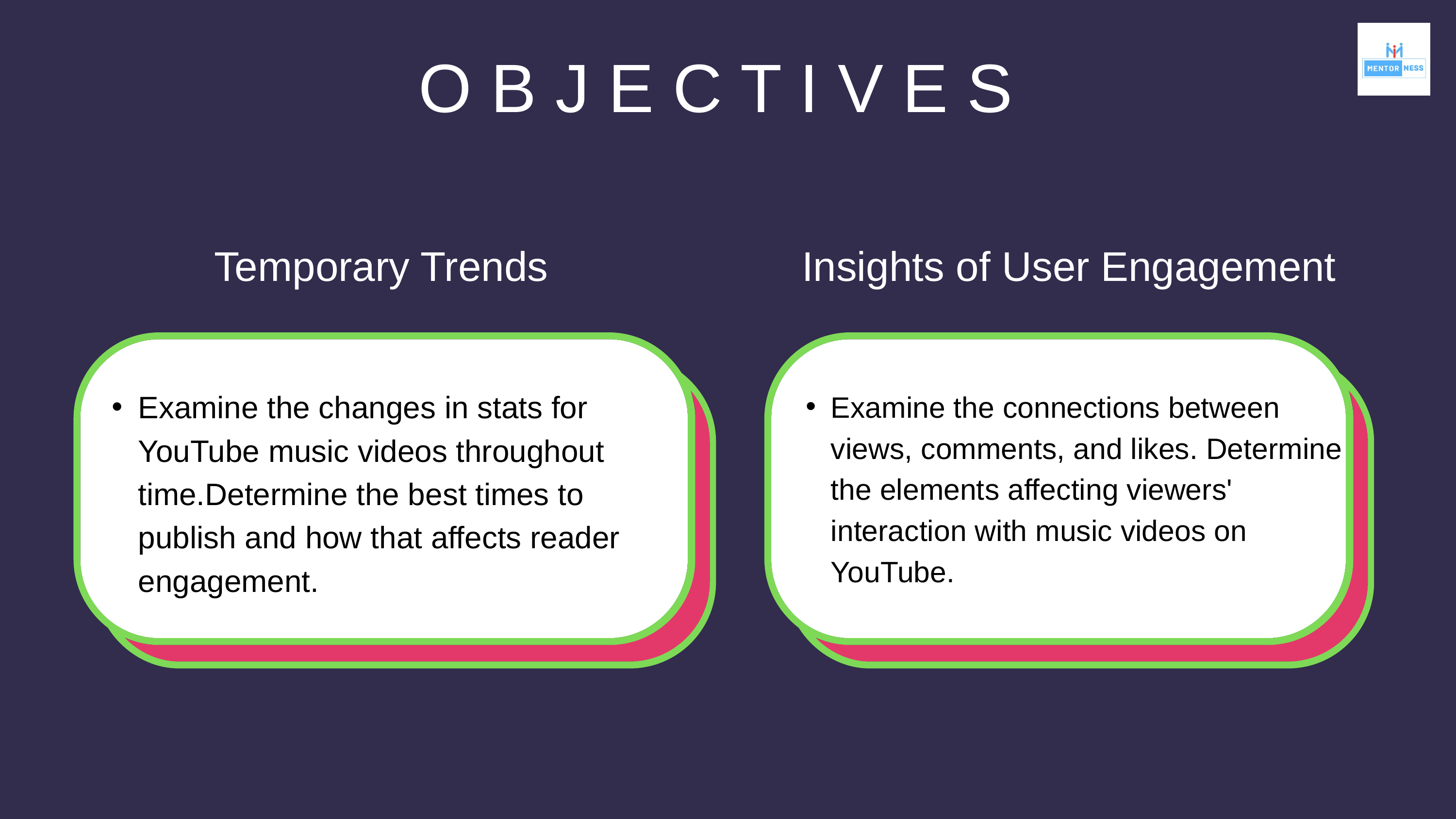

O B J E C T I V E S
Temporary Trends
Insights of User Engagement

Examine the changes in stats for YouTube music videos throughout time.Determine the best times to publish and how that affects reader engagement.
Examine the connections between views, comments, and likes. Determine the elements affecting viewers' interaction with music videos on YouTube.